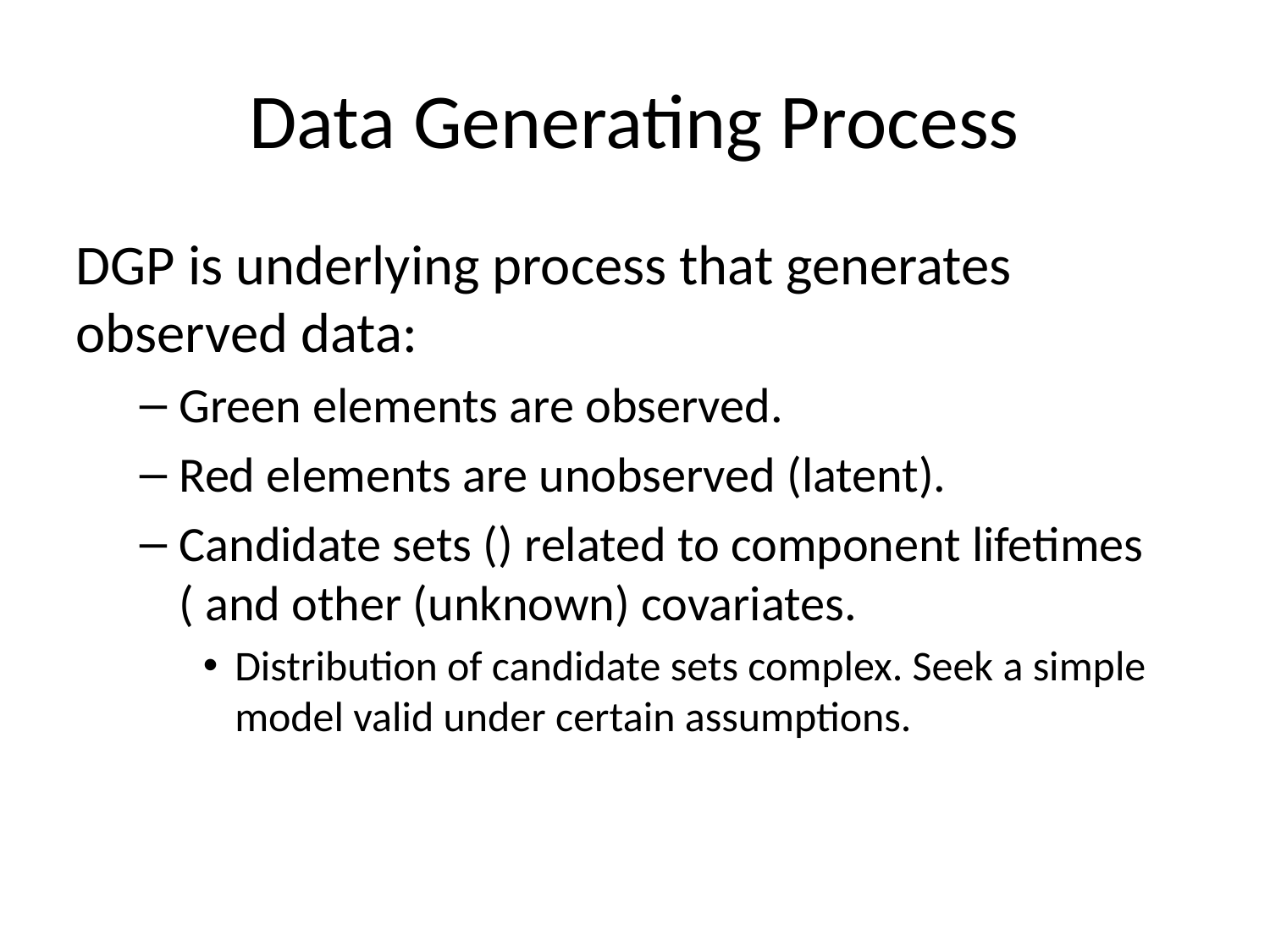

# Data Generating Process
DGP is underlying process that generates observed data:
Green elements are observed.
Red elements are unobserved (latent).
Candidate sets () related to component lifetimes ( and other (unknown) covariates.
Distribution of candidate sets complex. Seek a simple model valid under certain assumptions.